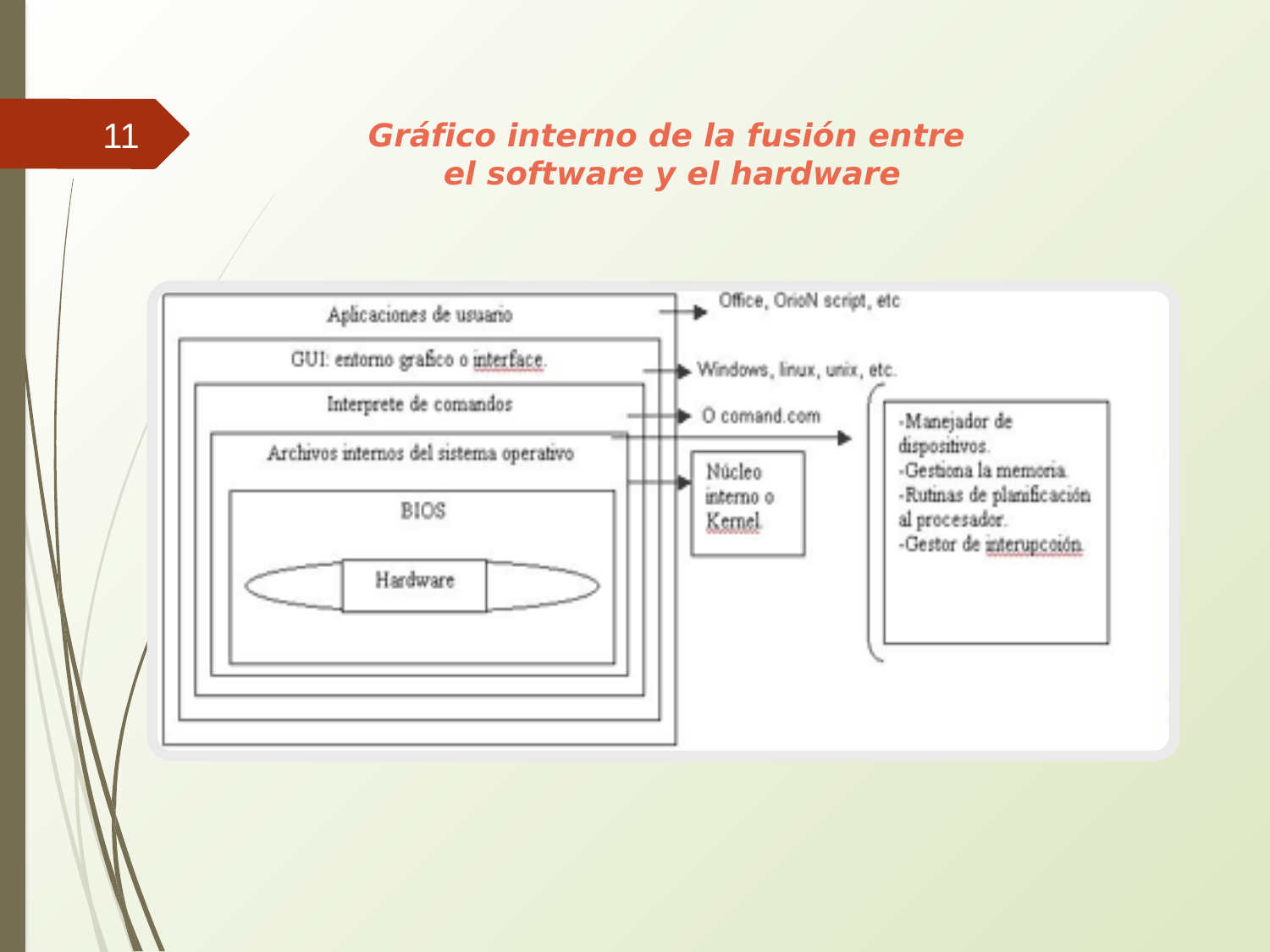

11
Gráfico interno de la fusión entre
el software y el hardware